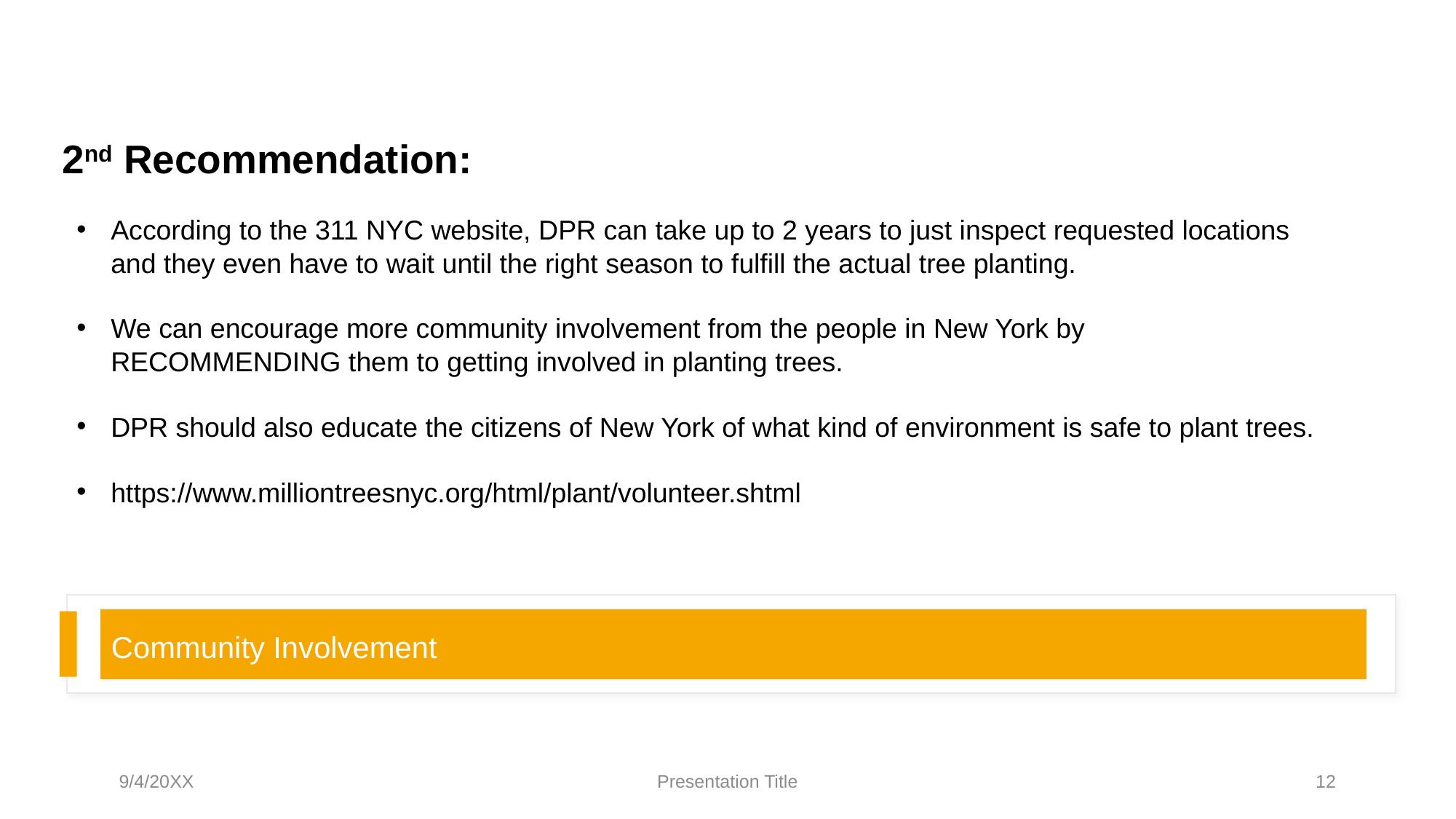

# 2nd Recommendation:
According to the 311 NYC website, DPR can take up to 2 years to just inspect requested locations and they even have to wait until the right season to fulfill the actual tree planting.

We can encourage more community involvement from the people in New York by  RECOMMENDING them to getting involved in planting trees.

DPR should also educate the citizens of New York of what kind of environment is safe to plant trees.

https://www.milliontreesnyc.org/html/plant/volunteer.shtml

Community Involvement
9/4/20XX
Presentation Title
12